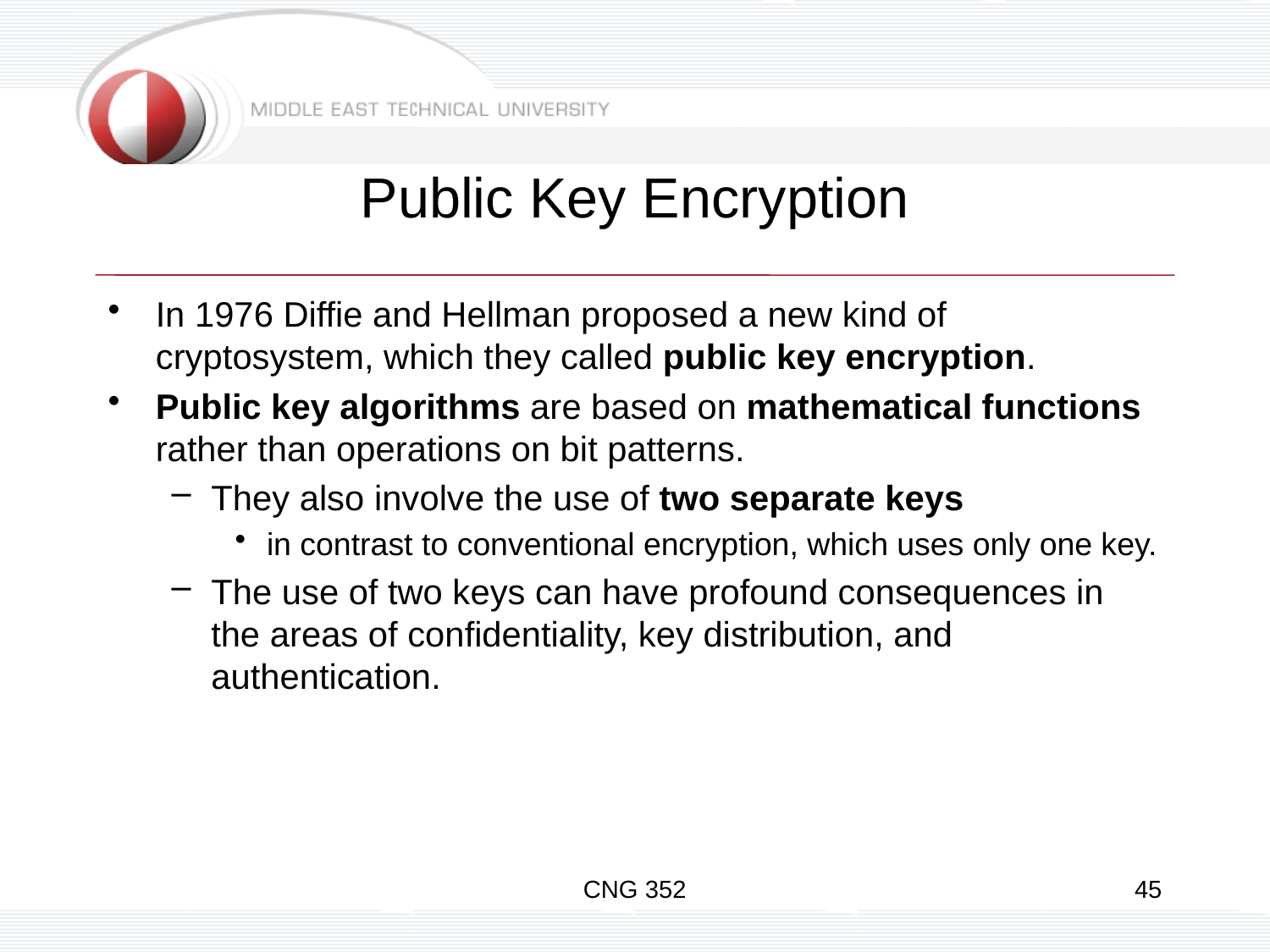

# Public Key Encryption
In 1976 Diffie and Hellman proposed a new kind of cryptosystem, which they called public key encryption.
Public key algorithms are based on mathematical functions rather than operations on bit patterns.
They also involve the use of two separate keys
in contrast to conventional encryption, which uses only one key.
The use of two keys can have profound consequences in the areas of confidentiality, key distribution, and authentication.
CNG 352
45